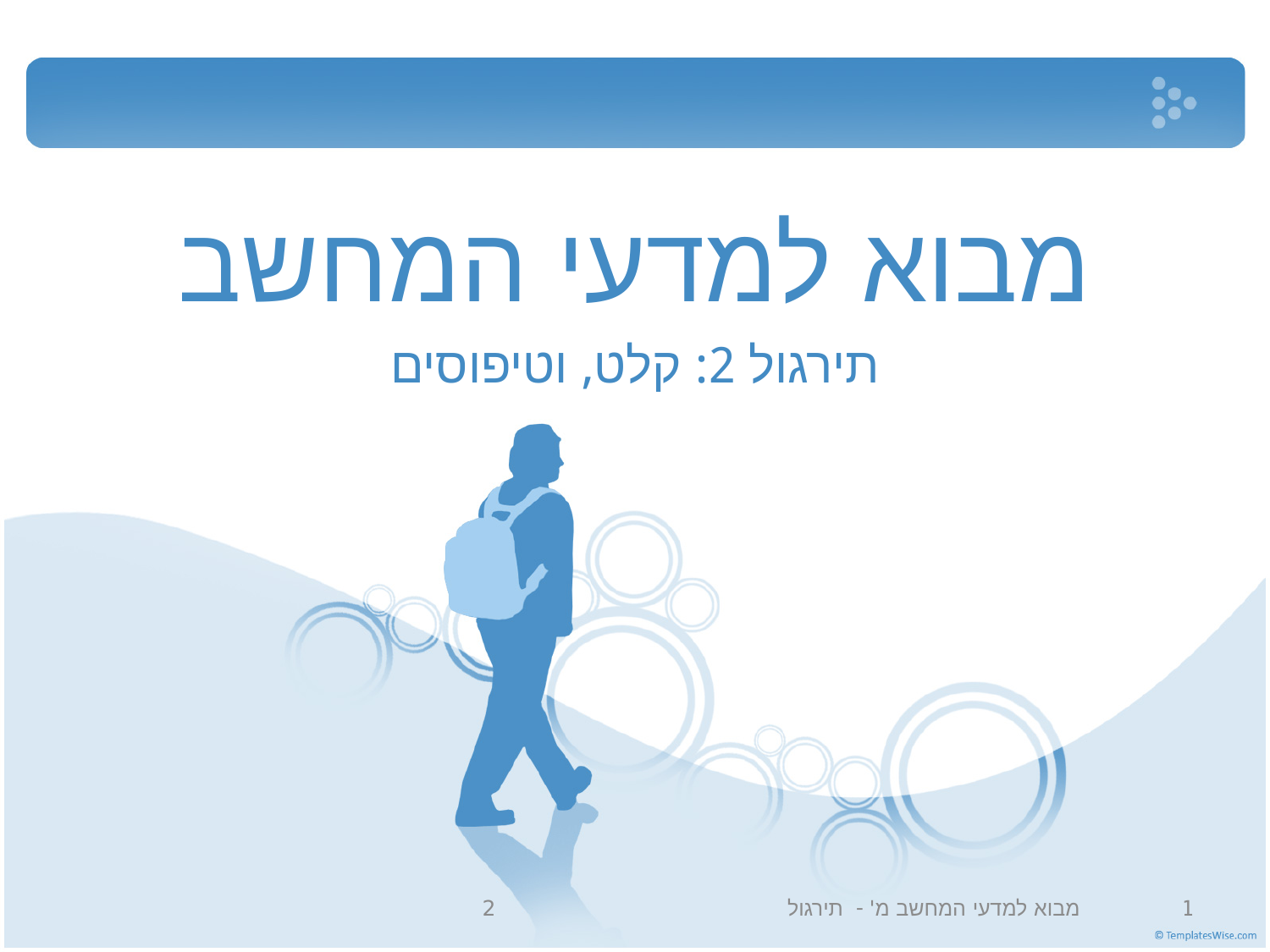

תירגול 2: קלט, וטיפוסים
מבוא למדעי המחשב מ' - תירגול 2
1